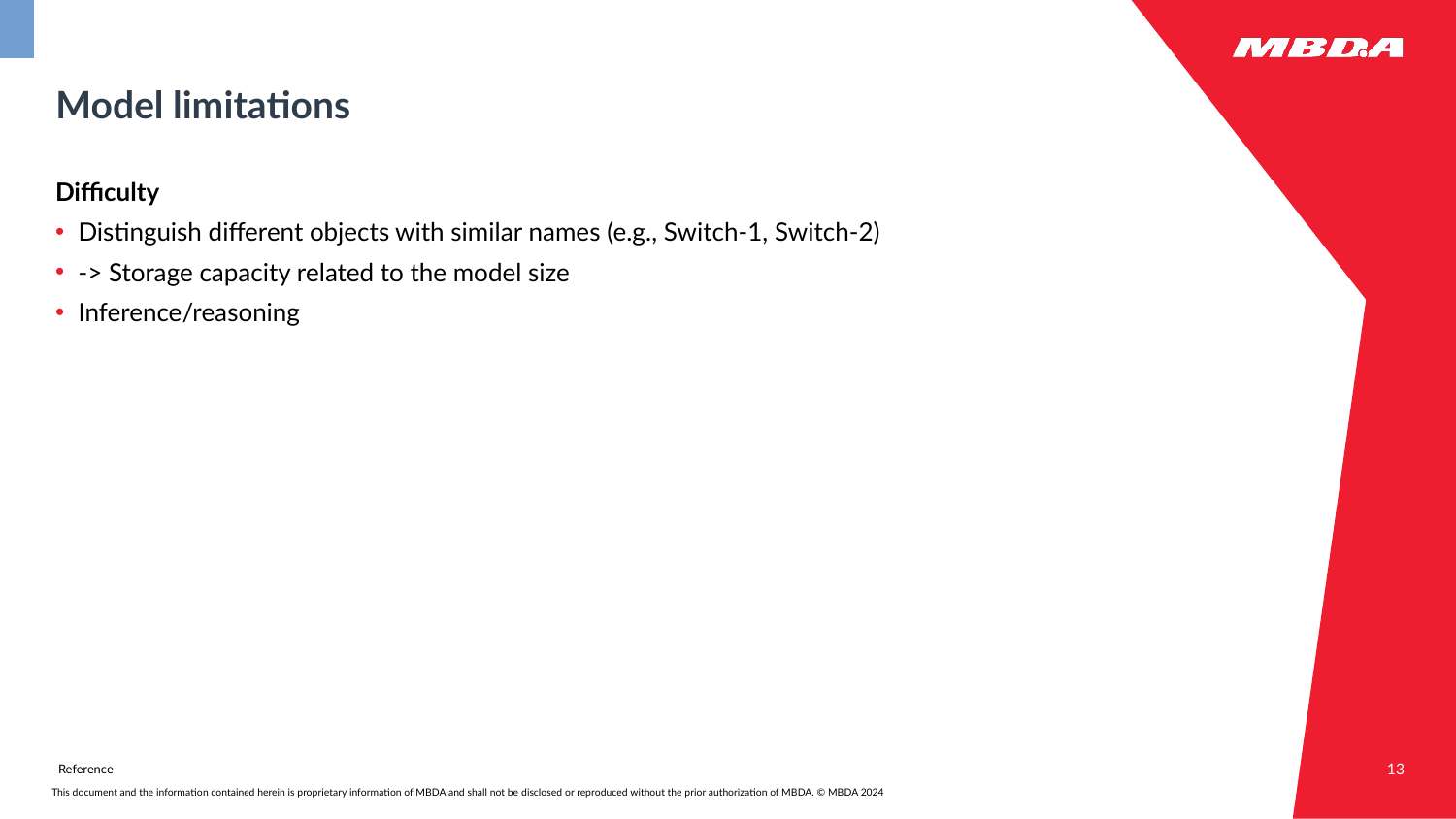

# Model limitations
Difficulty
Distinguish different objects with similar names (e.g., Switch-1, Switch-2)
-> Storage capacity related to the model size
Inference/reasoning

13
Reference